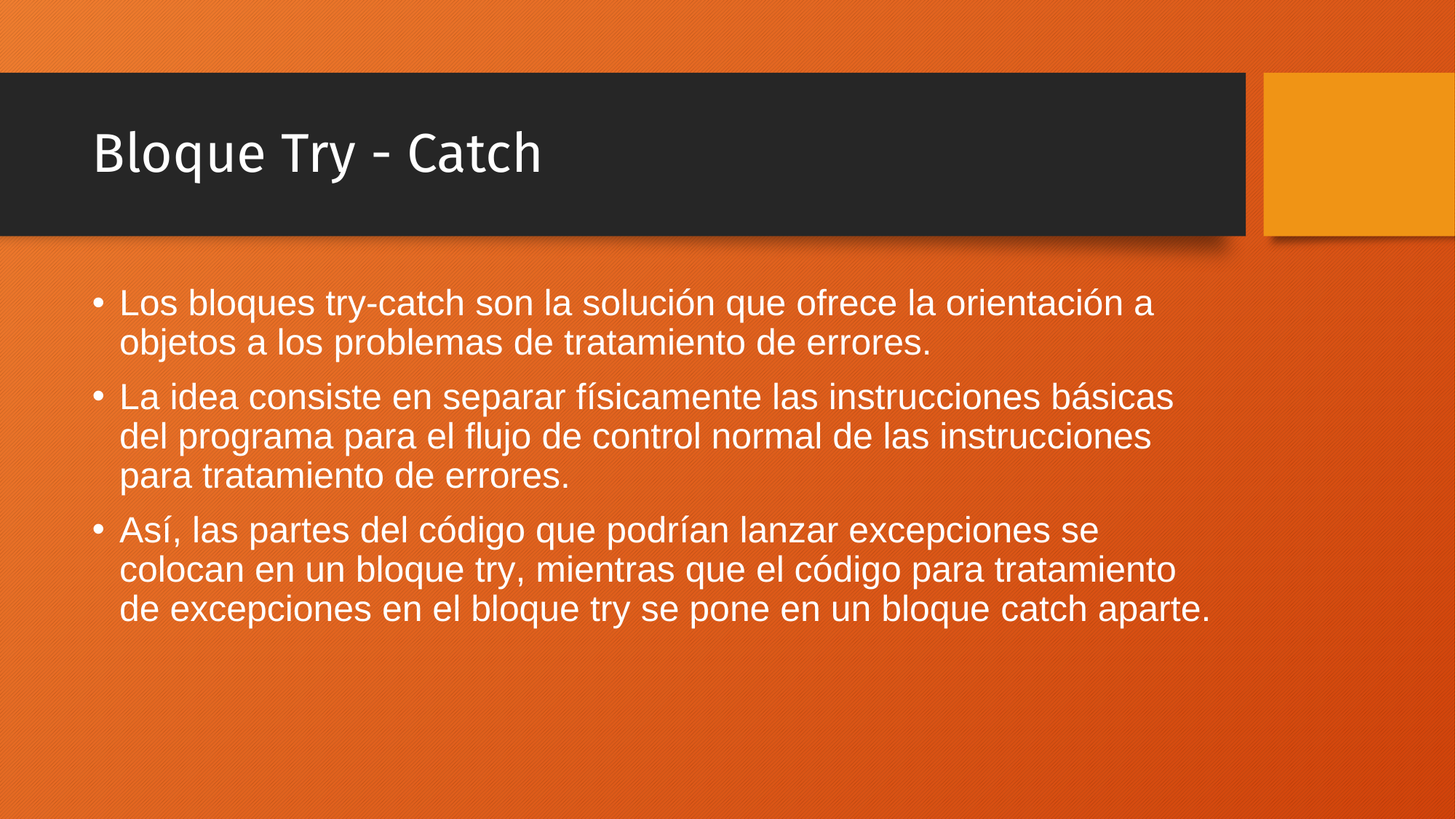

# Bloque Try - Catch
Los bloques try-catch son la solución que ofrece la orientación a objetos a los problemas de tratamiento de errores.
La idea consiste en separar físicamente las instrucciones básicas del programa para el flujo de control normal de las instrucciones para tratamiento de errores.
Así, las partes del código que podrían lanzar excepciones se colocan en un bloque try, mientras que el código para tratamiento de excepciones en el bloque try se pone en un bloque catch aparte.